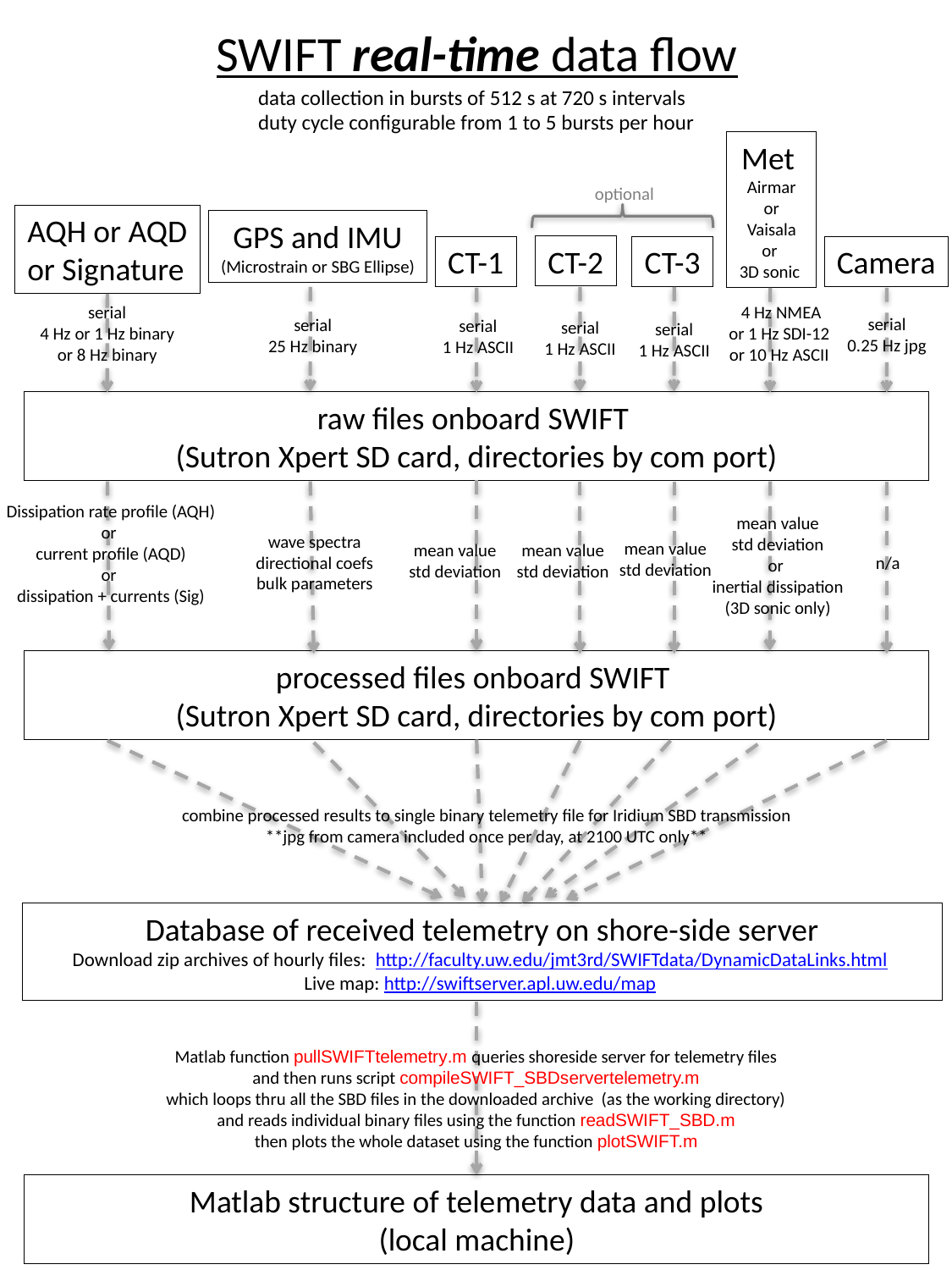

SWIFT real-time data flow
data collection in bursts of 512 s at 720 s intervals
duty cycle configurable from 1 to 5 bursts per hour

Met
Airmar
or
Vaisala
or
3D sonic
optional
AQH or AQD
or Signature
GPS and IMU
(Microstrain or SBG Ellipse)
CT-2
CT-1
CT-3
Camera
serial
4 Hz or 1 Hz binary
or 8 Hz binary
 4 Hz NMEA
or 1 Hz SDI-12
or 10 Hz ASCII
serial
0.25 Hz jpg
serial
25 Hz binary
serial
1 Hz ASCII
serial
1 Hz ASCII
serial
1 Hz ASCII
raw files onboard SWIFT
(Sutron Xpert SD card, directories by com port)
Dissipation rate profile (AQH)
or
current profile (AQD)
or
dissipation + currents (Sig)
mean value
std deviation
or
inertial dissipation
(3D sonic only)
wave spectra
directional coefs
bulk parameters
mean value
std deviation
mean value
std deviation
mean value
std deviation
n/a
processed files onboard SWIFT
(Sutron Xpert SD card, directories by com port)
combine processed results to single binary telemetry file for Iridium SBD transmission
**jpg from camera included once per day, at 2100 UTC only**
Database of received telemetry on shore-side server
Download zip archives of hourly files:  http://faculty.uw.edu/jmt3rd/SWIFTdata/DynamicDataLinks.html
Live map: http://swiftserver.apl.uw.edu/map
Matlab function pullSWIFTtelemetry.m queries shoreside server for telemetry files
and then runs script compileSWIFT_SBDservertelemetry.m
which loops thru all the SBD files in the downloaded archive  (as the working directory)
and reads individual binary files using the function readSWIFT_SBD.m
then plots the whole dataset using the function plotSWIFT.m
Matlab structure of telemetry data and plots
(local machine)